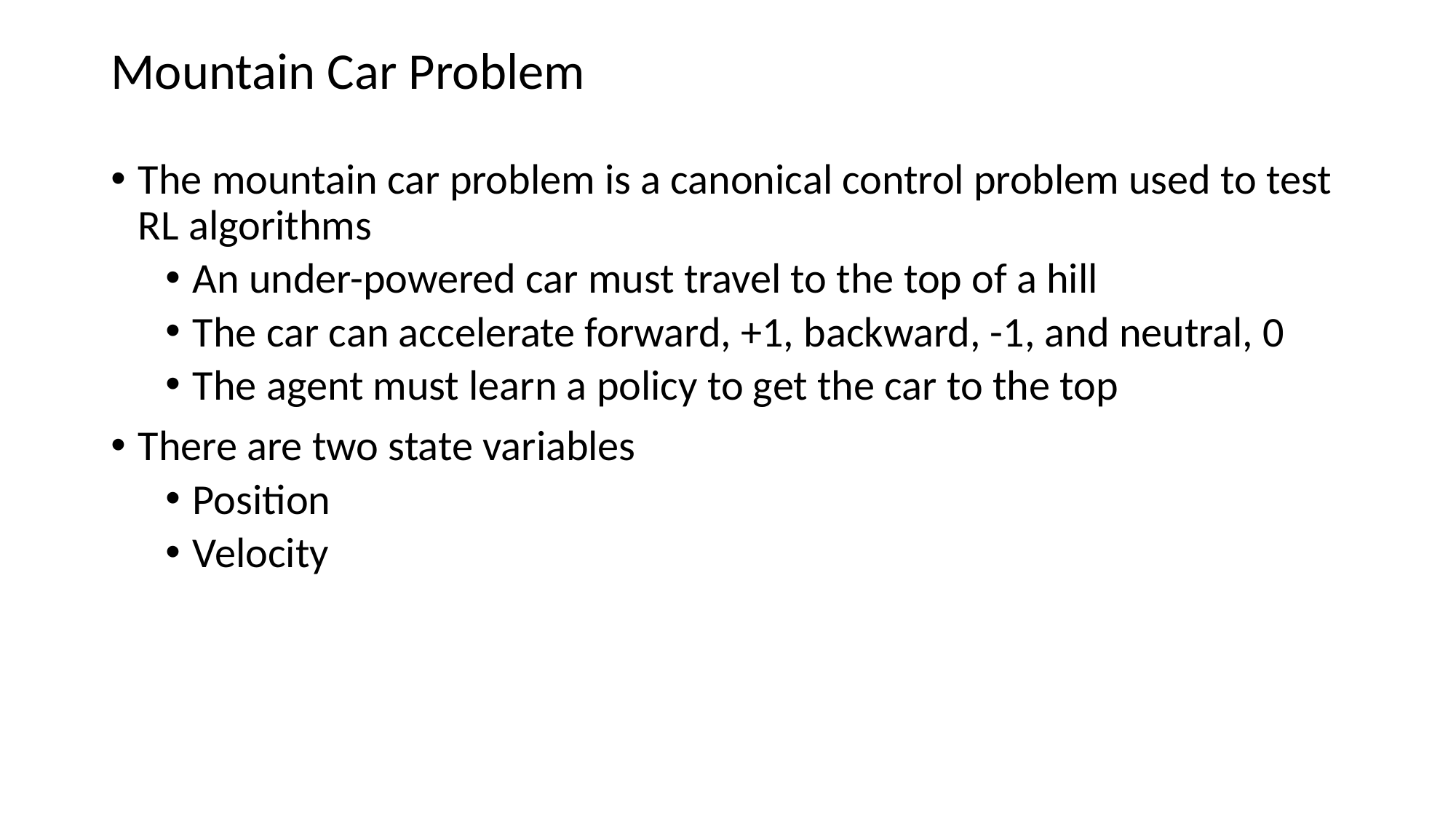

# Mountain Car Problem
The mountain car problem is a canonical control problem used to test RL algorithms
An under-powered car must travel to the top of a hill
The car can accelerate forward, +1, backward, -1, and neutral, 0
The agent must learn a policy to get the car to the top
There are two state variables
Position
Velocity